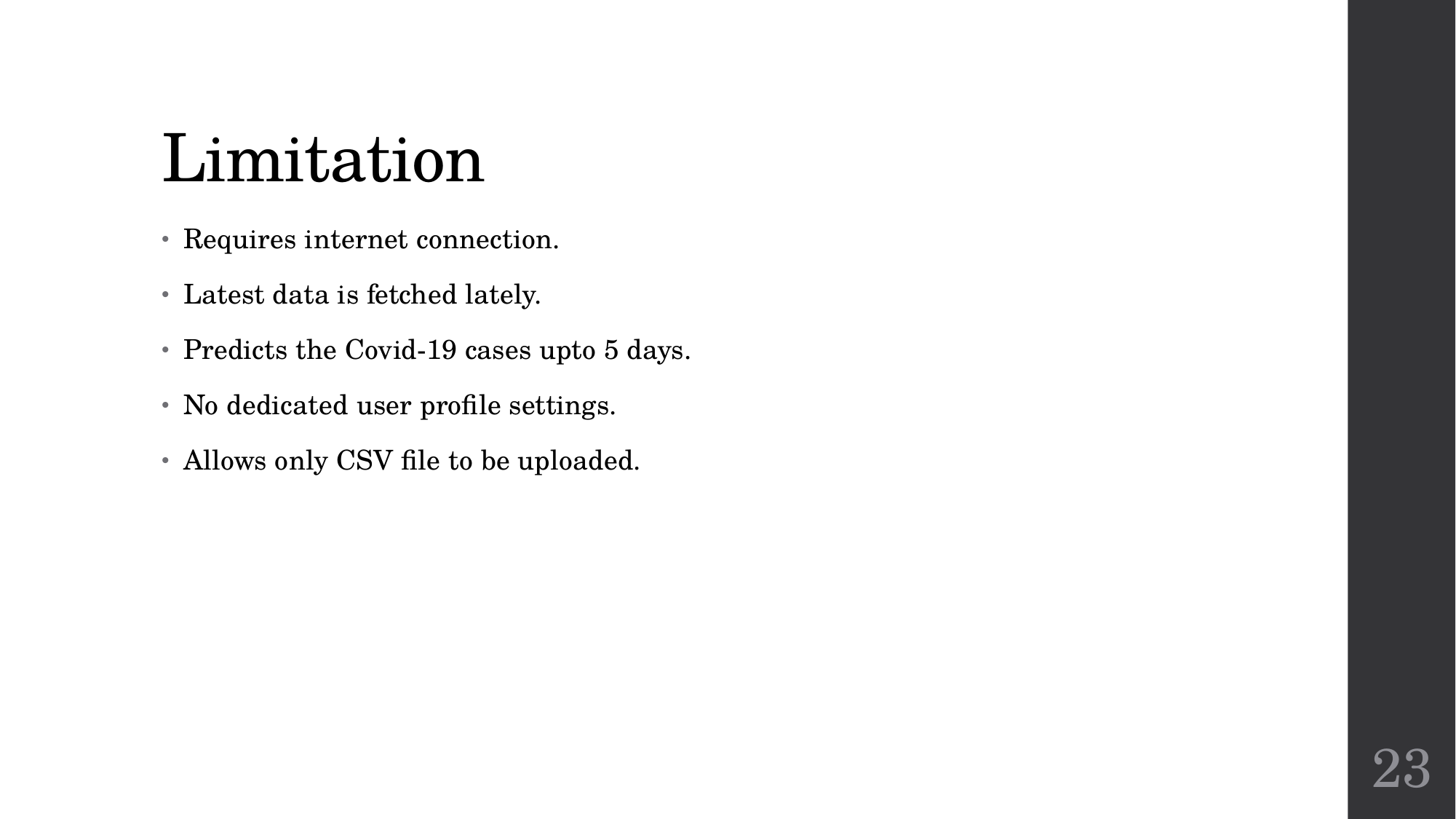

# Limitation
Requires internet connection.
Latest data is fetched lately.
Predicts the Covid-19 cases upto 5 days.
No dedicated user profile settings.
Allows only CSV file to be uploaded.
23